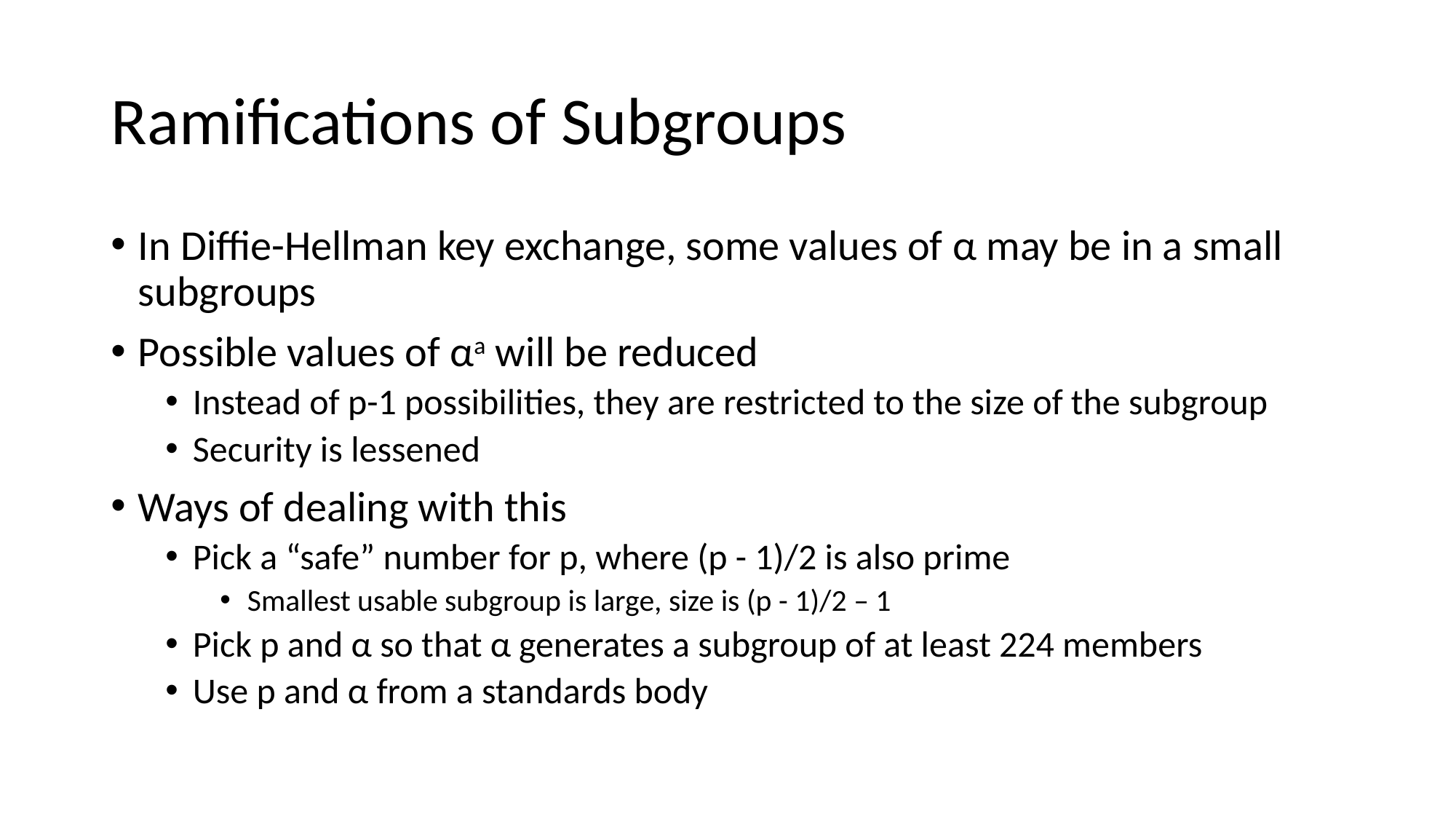

# Ramifications of Subgroups
In Diffie-Hellman key exchange, some values of α may be in a small subgroups
Possible values of αa will be reduced
Instead of p-1 possibilities, they are restricted to the size of the subgroup
Security is lessened
Ways of dealing with this
Pick a “safe” number for p, where (p - 1)/2 is also prime
Smallest usable subgroup is large, size is (p - 1)/2 – 1
Pick p and α so that α generates a subgroup of at least 224 members
Use p and α from a standards body